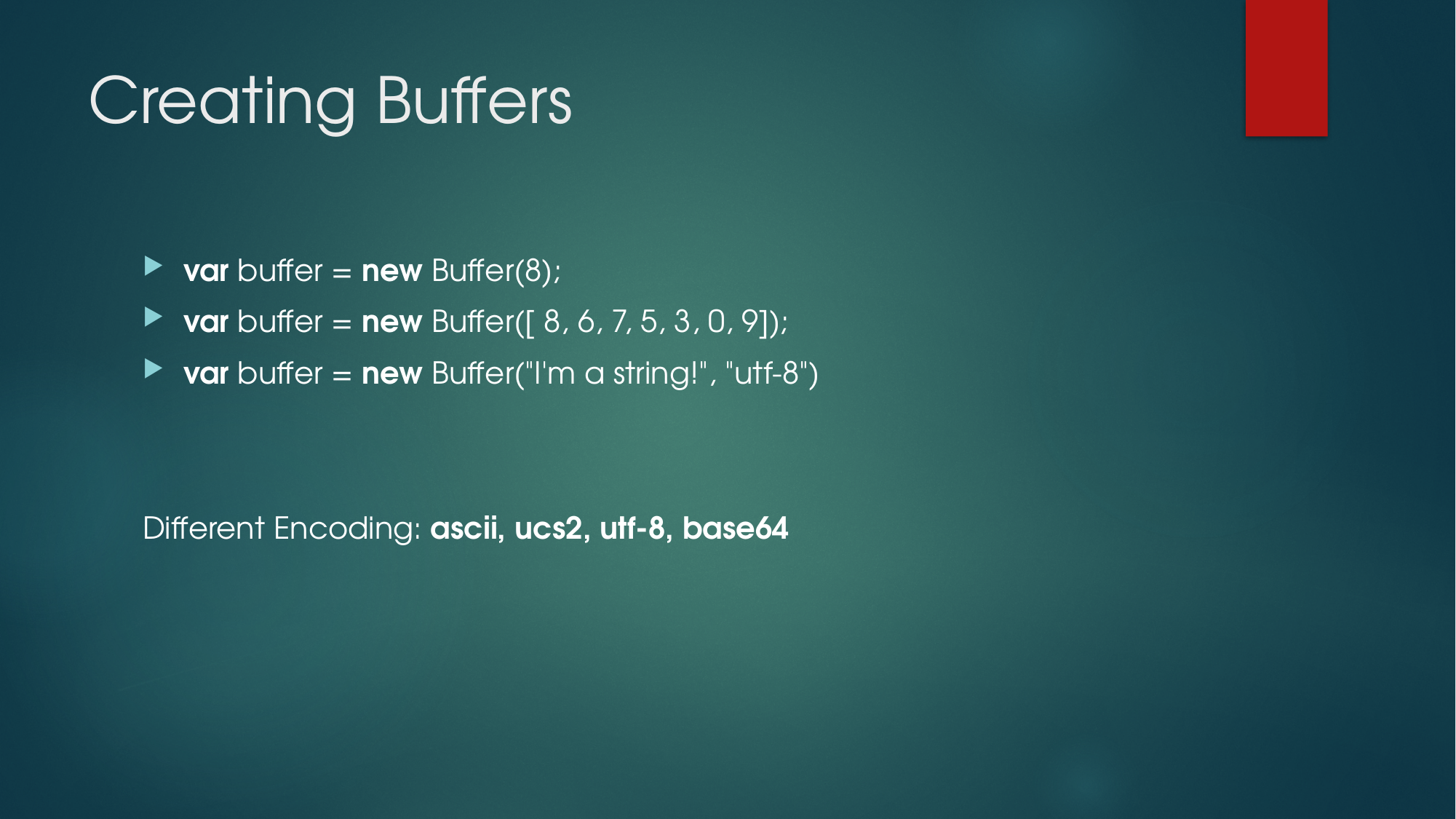

# Creating Buffers
var buffer = new Buffer(8);
var buffer = new Buffer([ 8, 6, 7, 5, 3, 0, 9]);
var buffer = new Buffer("I'm a string!", "utf-8")

Different Encoding: ascii, ucs2, utf-8, base64